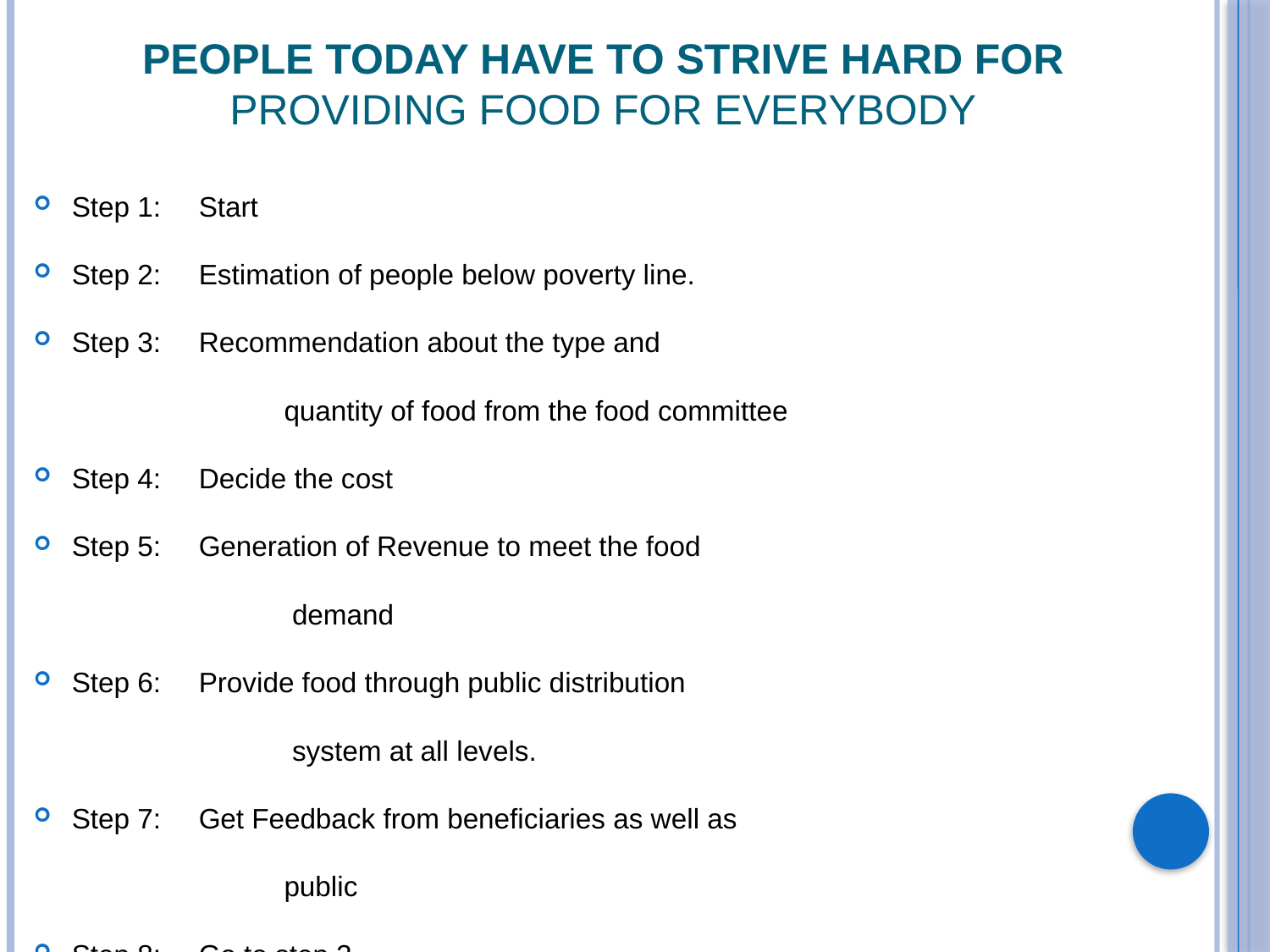

# People today have to strive hard for Providing Food for Everybody
Step 1: 	Start
Step 2: 	Estimation of people below poverty line.
Step 3:	Recommendation about the type and
                                quantity of food from the food committee
Step 4: 	Decide the cost
Step 5: 	Generation of Revenue to meet the food
                                 demand
Step 6: 	Provide food through public distribution
                                 system at all levels.
Step 7: 	Get Feedback from beneficiaries as well as
                                public
Step 8: 	Go to step 2
Step 9: 	Stop